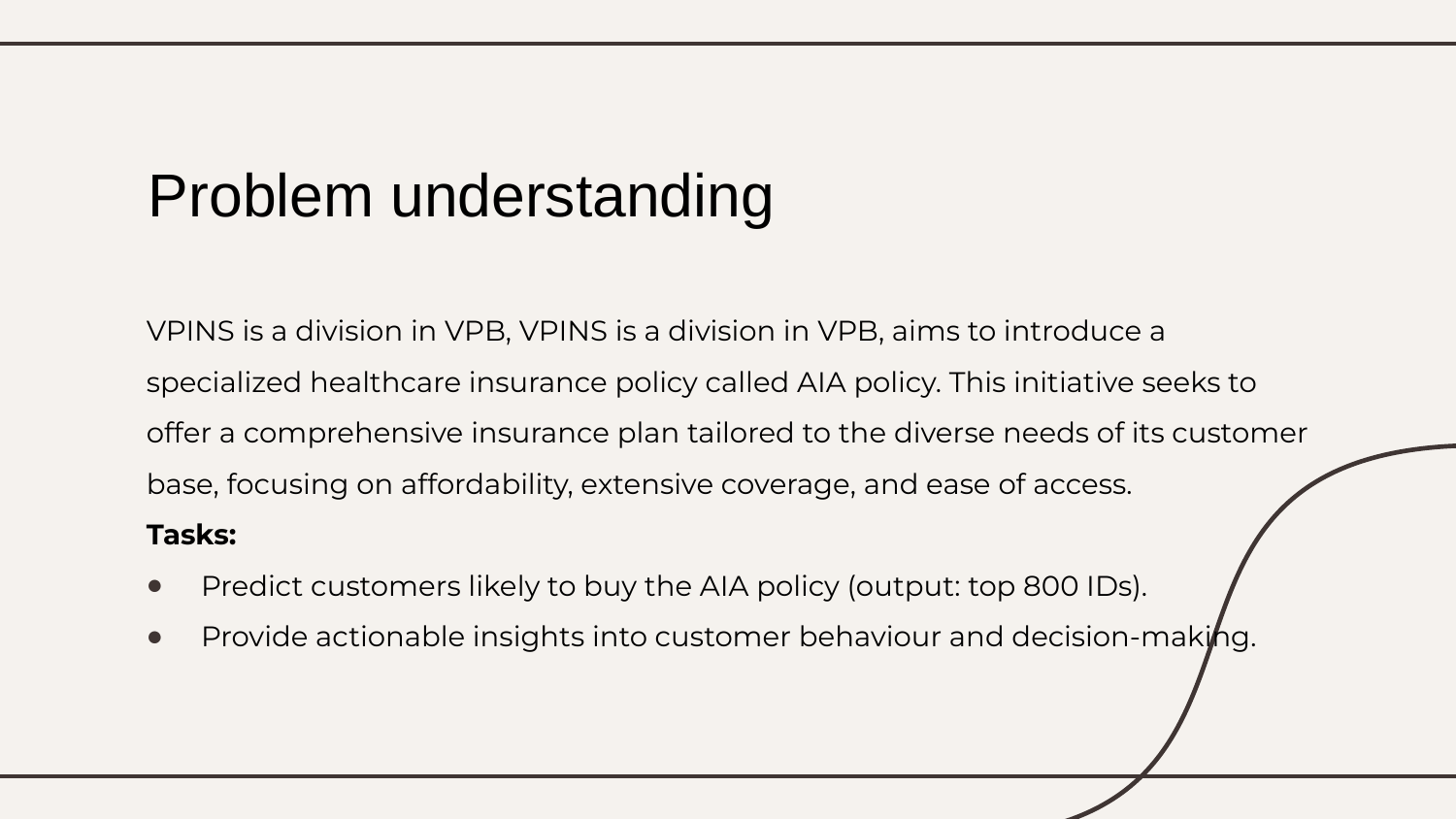

# Problem understanding
VPINS is a division in VPB, VPINS is a division in VPB, aims to introduce a specialized healthcare insurance policy called AIA policy. This initiative seeks to offer a comprehensive insurance plan tailored to the diverse needs of its customer base, focusing on affordability, extensive coverage, and ease of access.
Tasks:
Predict customers likely to buy the AIA policy (output: top 800 IDs).
Provide actionable insights into customer behaviour and decision-making.